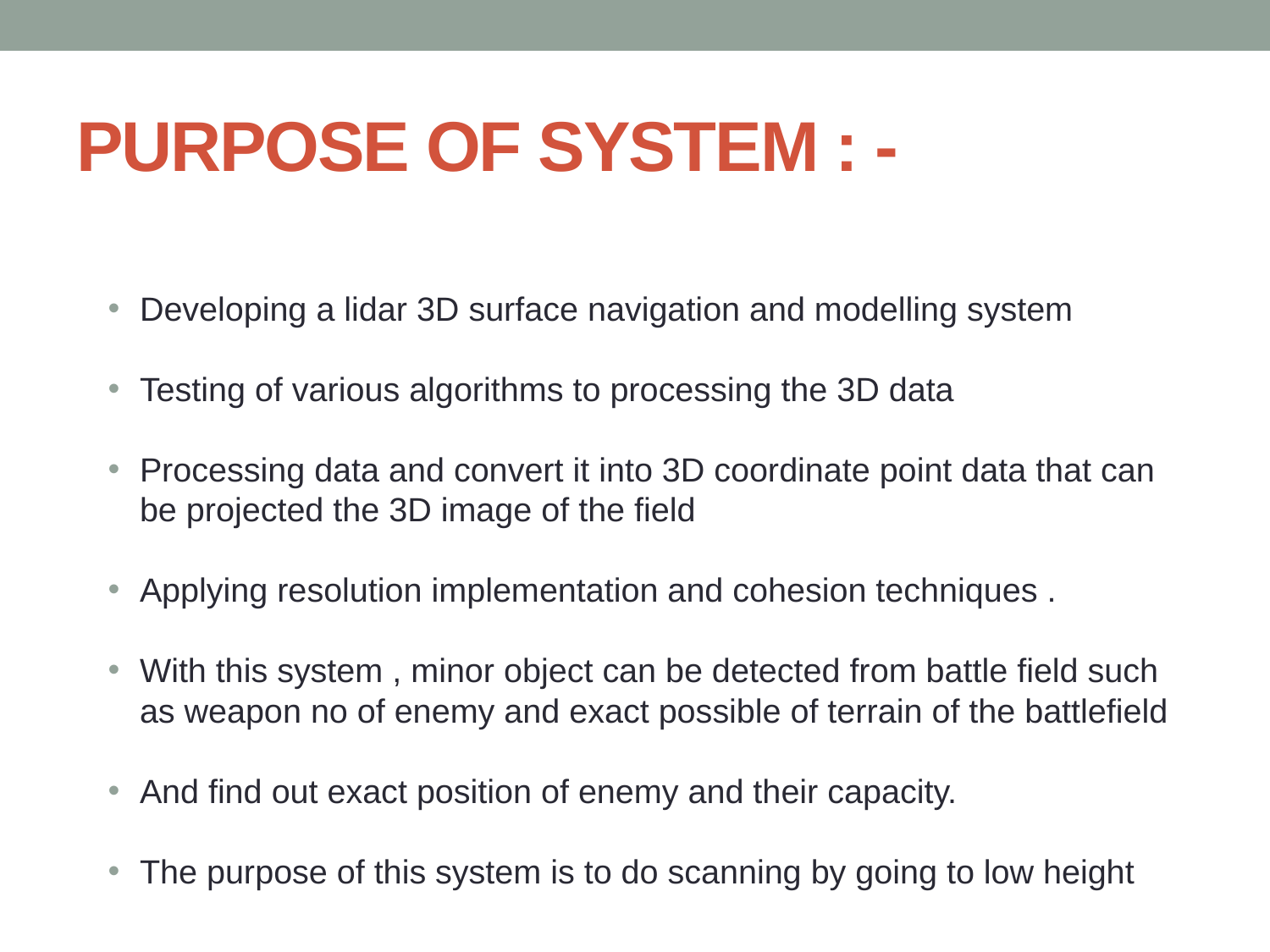

# PURPOSE OF SYSTEM : -
Developing a lidar 3D surface navigation and modelling system

Testing of various algorithms to processing the 3D data

Processing data and convert it into 3D coordinate point data that can be projected the 3D image of the field

Applying resolution implementation and cohesion techniques .

With this system , minor object can be detected from battle field such as weapon no of enemy and exact possible of terrain of the battlefield

And find out exact position of enemy and their capacity.

The purpose of this system is to do scanning by going to low height